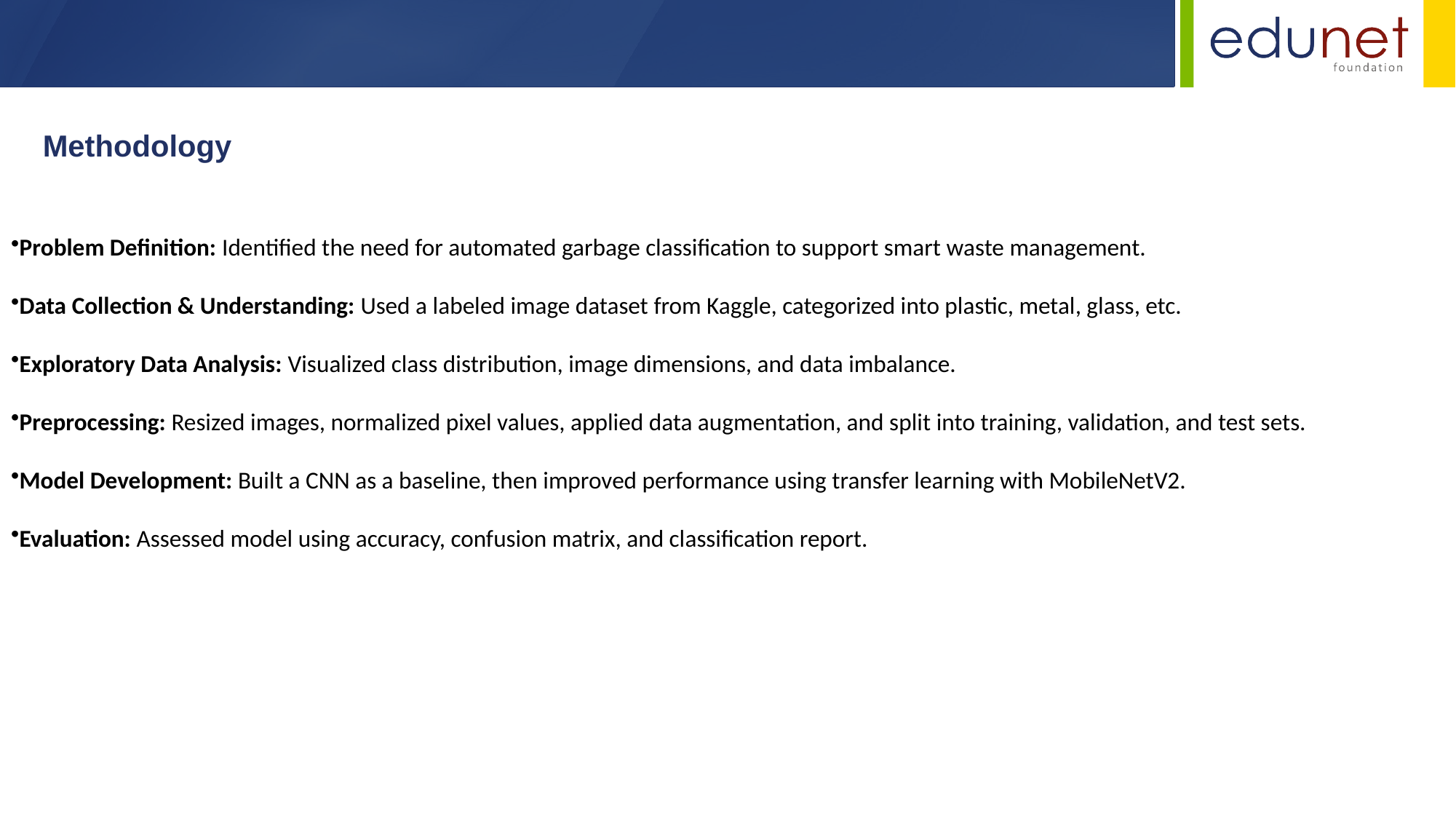

Methodology
Problem Definition: Identified the need for automated garbage classification to support smart waste management.

Data Collection & Understanding: Used a labeled image dataset from Kaggle, categorized into plastic, metal, glass, etc.

Exploratory Data Analysis: Visualized class distribution, image dimensions, and data imbalance.

Preprocessing: Resized images, normalized pixel values, applied data augmentation, and split into training, validation, and test sets.

Model Development: Built a CNN as a baseline, then improved performance using transfer learning with MobileNetV2.

Evaluation: Assessed model using accuracy, confusion matrix, and classification report.